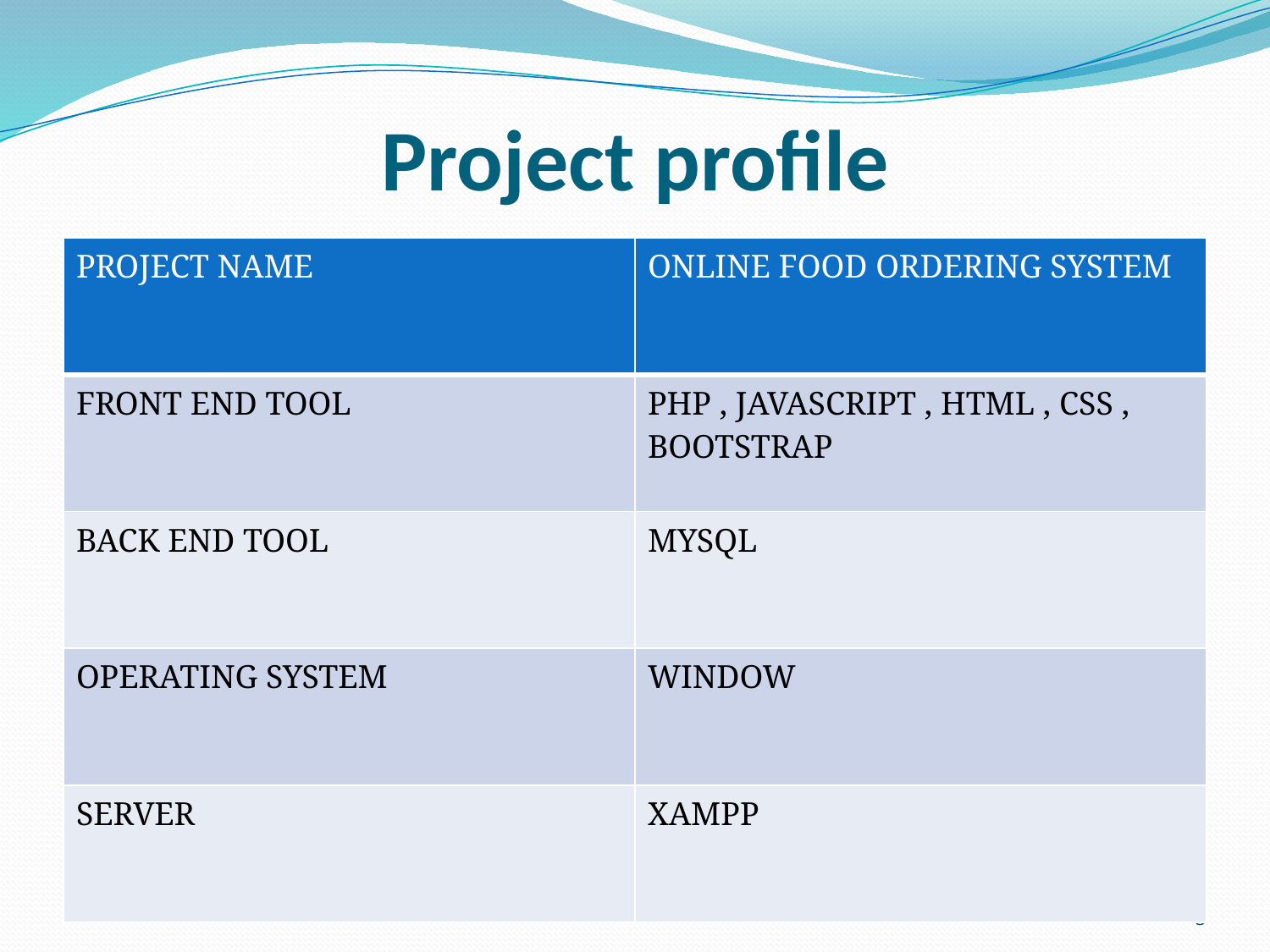

# Project profile
| PROJECT NAME | ONLINE FOOD ORDERING SYSTEM |
| --- | --- |
| FRONT END TOOL | PHP , JAVASCRIPT , HTML , CSS , BOOTSTRAP |
| BACK END TOOL | MYSQL |
| OPERATING SYSTEM | WINDOW |
| SERVER | XAMPP |
3